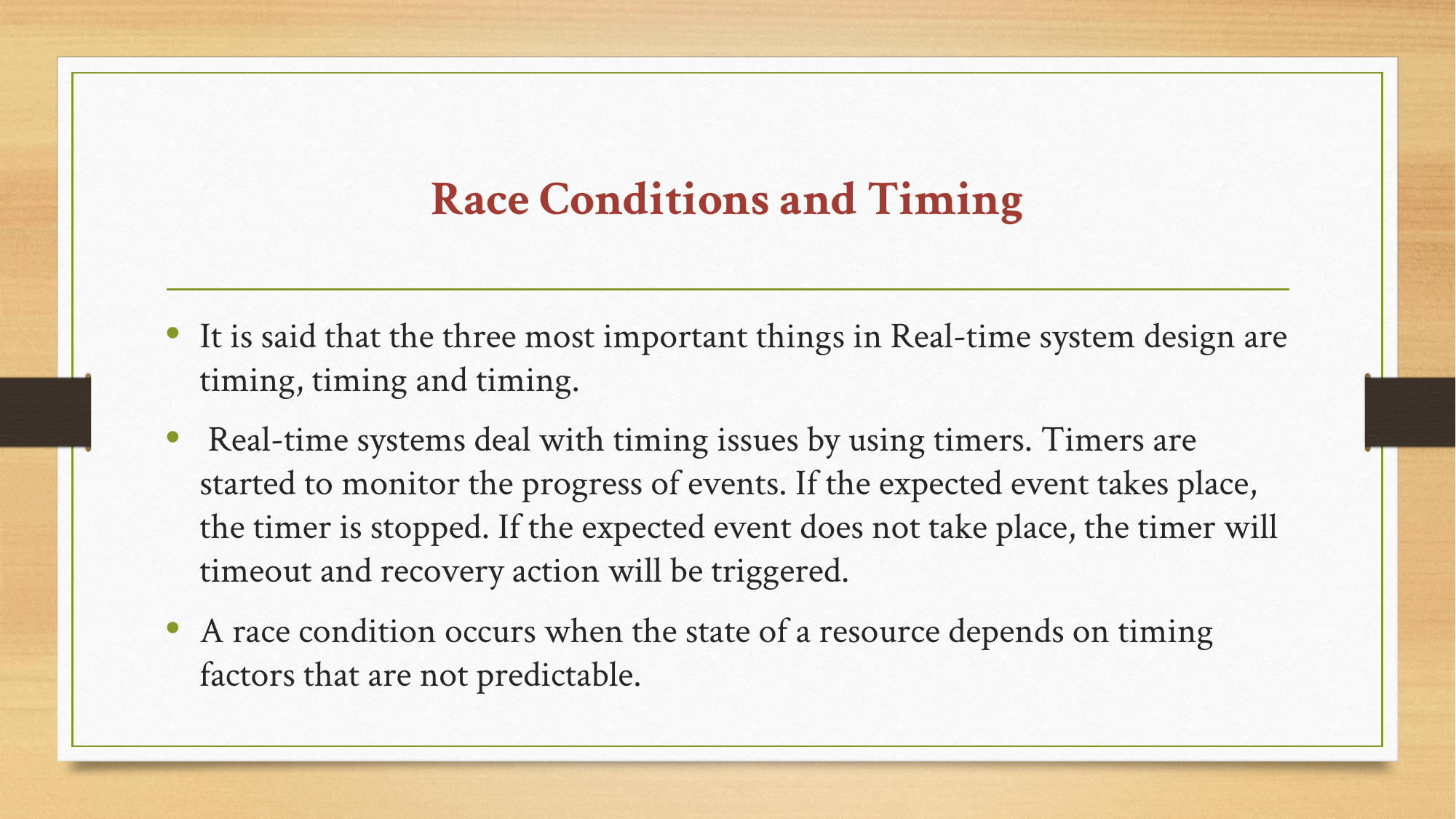

# Race Conditions and Timing
It is said that the three most important things in Real-time system design are timing, timing and timing.
 Real-time systems deal with timing issues by using timers. Timers are started to monitor the progress of events. If the expected event takes place, the timer is stopped. If the expected event does not take place, the timer will timeout and recovery action will be triggered.
A race condition occurs when the state of a resource depends on timing factors that are not predictable.